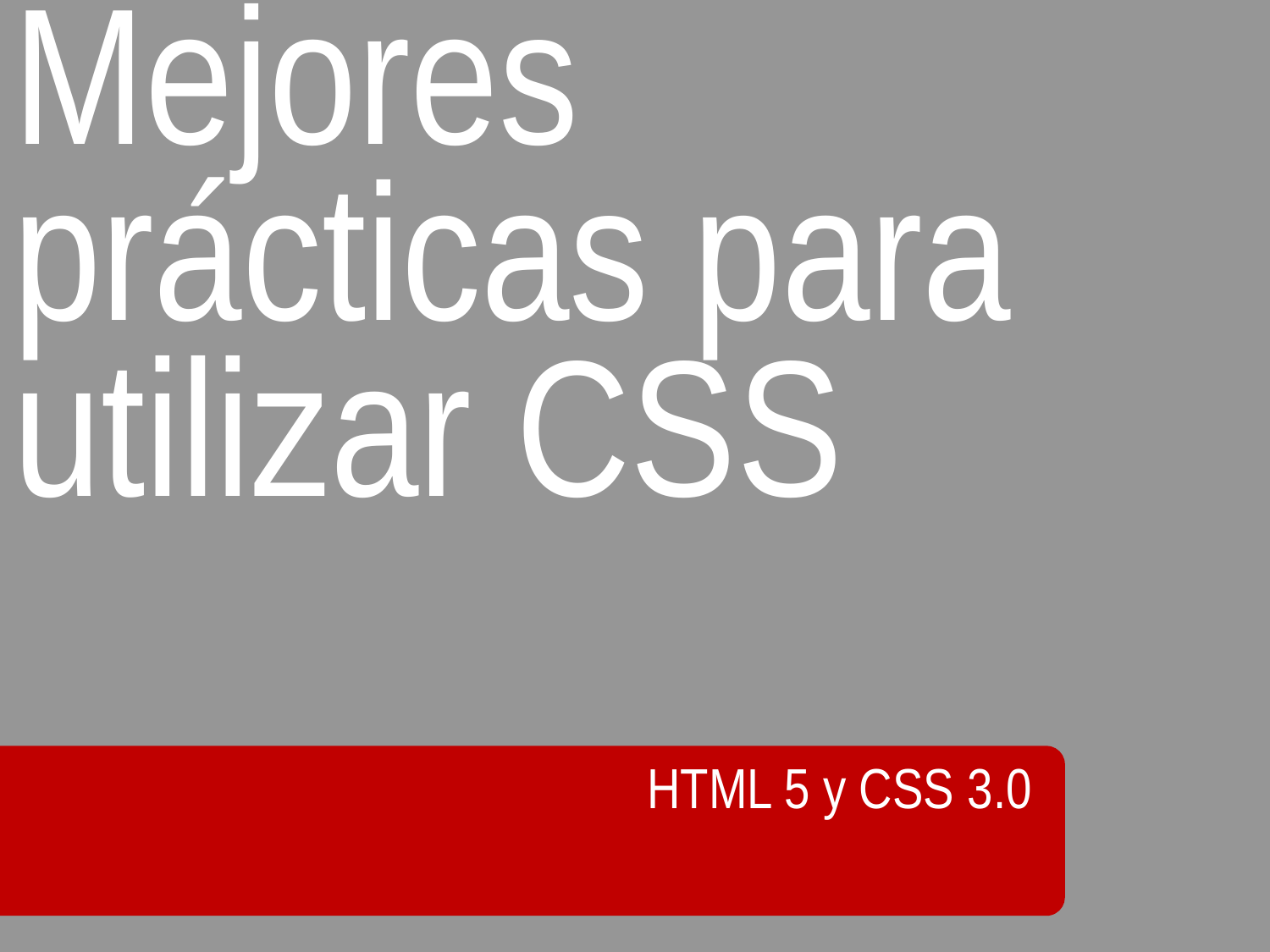

# Mejores prácticas para utilizar CSS
HTML 5 y CSS 3.0